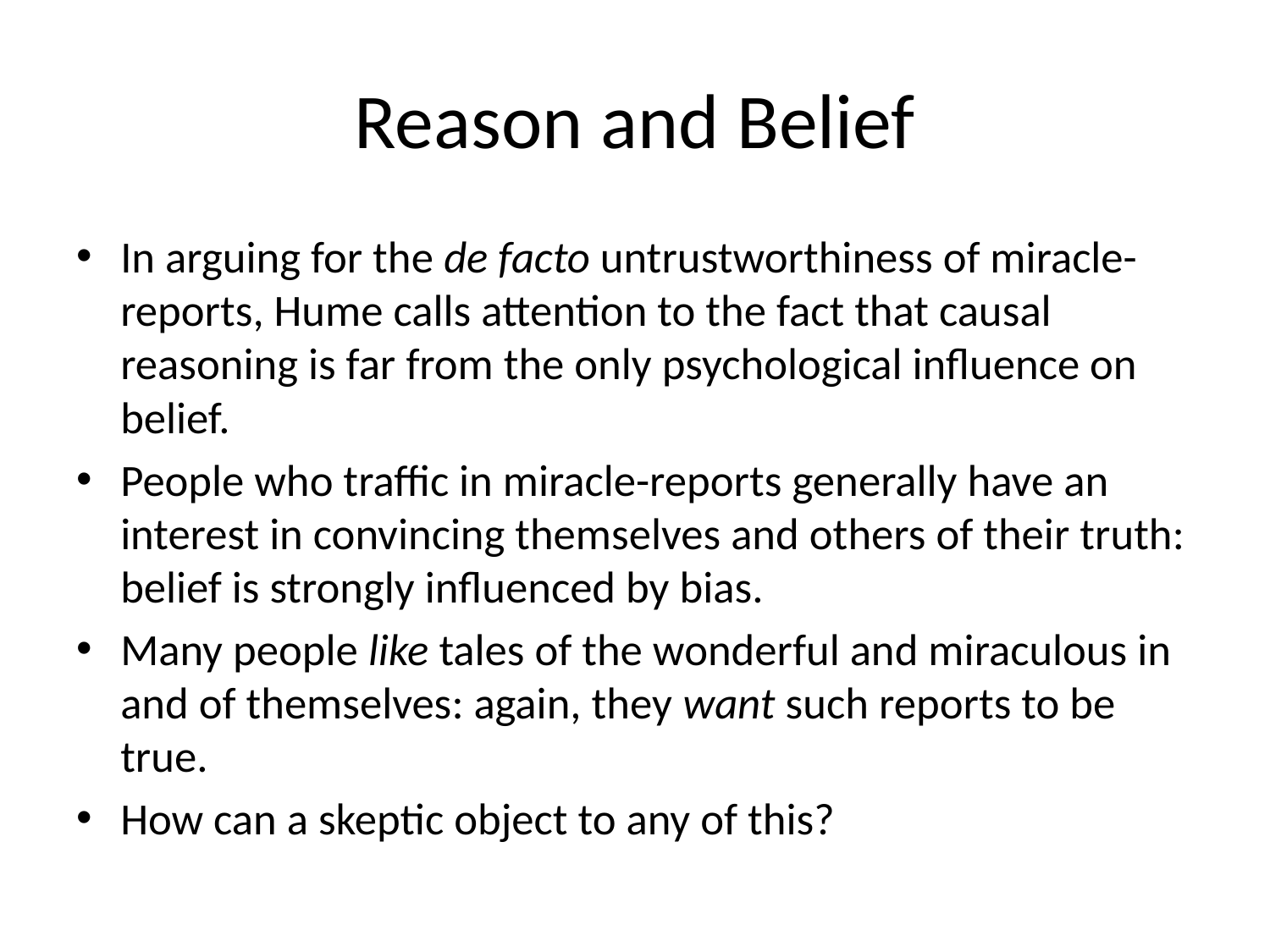

# Reason and Belief
In arguing for the de facto untrustworthiness of miracle-reports, Hume calls attention to the fact that causal reasoning is far from the only psychological influence on belief.
People who traffic in miracle-reports generally have an interest in convincing themselves and others of their truth: belief is strongly influenced by bias.
Many people like tales of the wonderful and miraculous in and of themselves: again, they want such reports to be true.
How can a skeptic object to any of this?